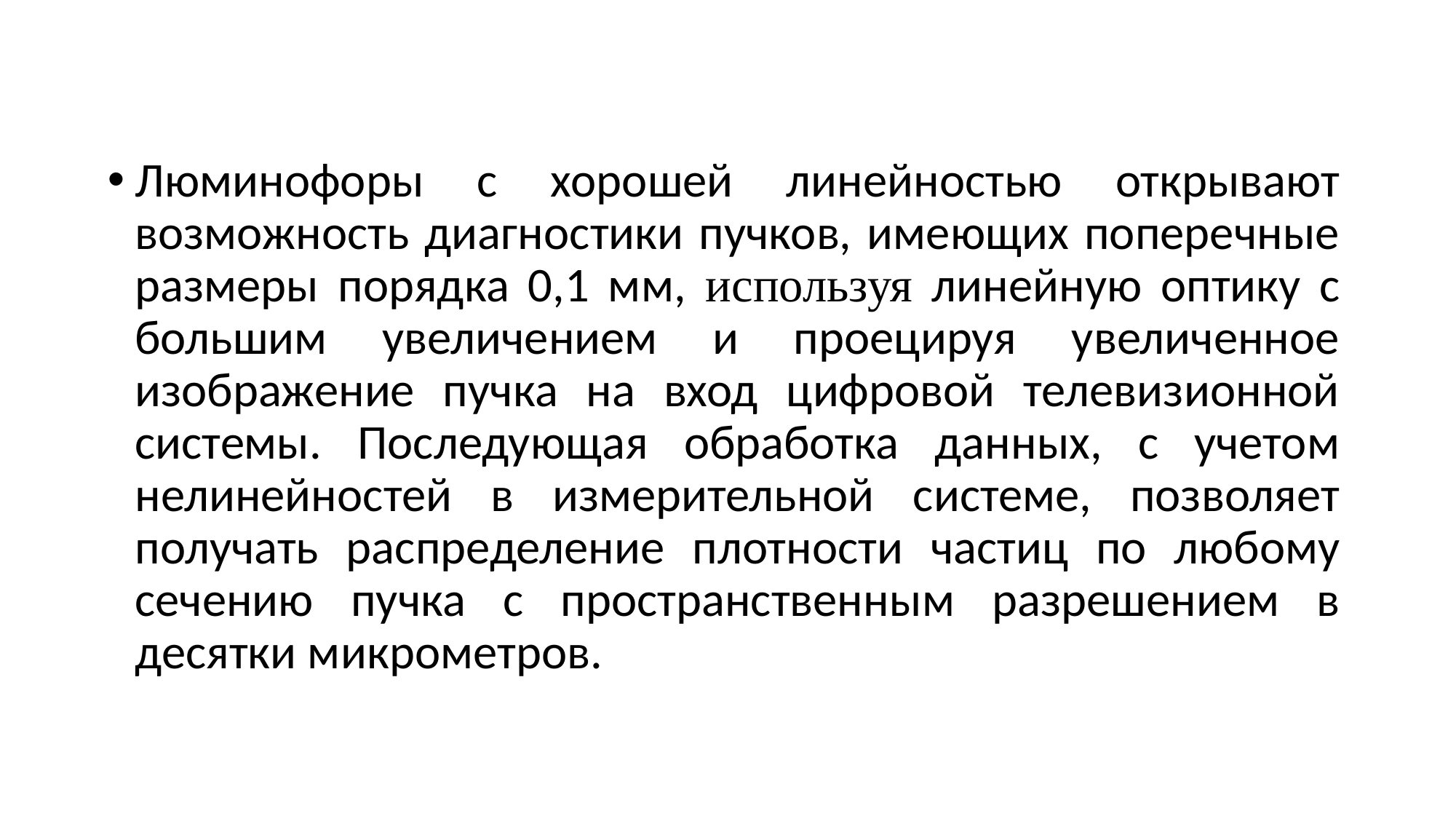

Люминофоры с хорошей линейностью открывают возможность диагностики пучков, имеющих поперечные размеры порядка 0,1 мм, используя линейную оптику с большим увеличением и проецируя увеличенное изображение пучка на вход цифровой телевизионной системы. Последующая обработка данных, с учетом нелинейностей в измерительной системе, позволяет получать распределение плотности частиц по любому сечению пучка с пространственным разрешением в десятки микрометров.